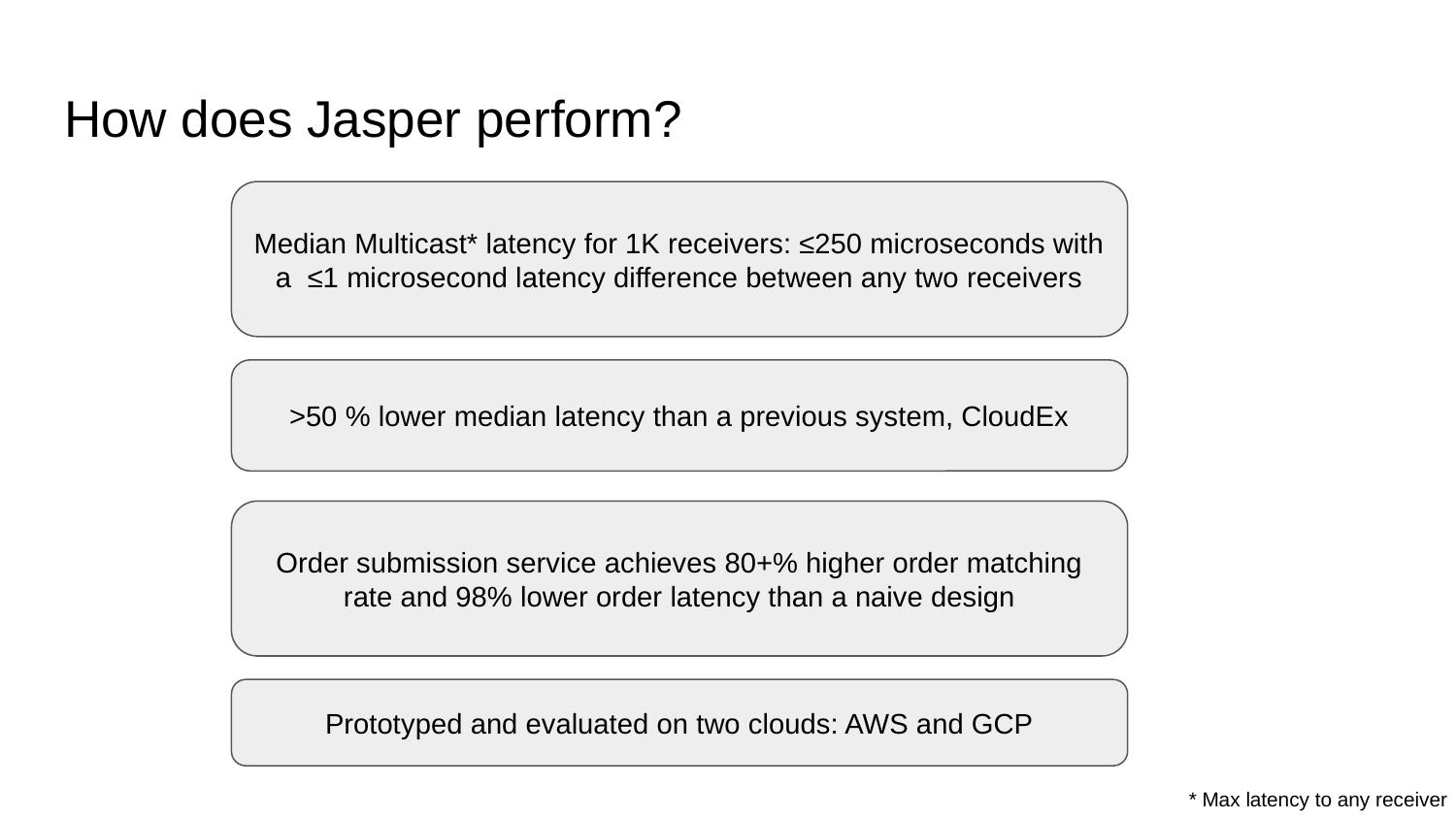

# How does Jasper perform?
Median Multicast* latency for 1K receivers: ≤250 microseconds with a  ≤1 microsecond latency difference between any two receivers
>50 % lower median latency than a previous system, CloudEx
Order submission service achieves 80+% higher order matching rate and 98% lower order latency than a naive design
Prototyped and evaluated on two clouds: AWS and GCP
* Max latency to any receiver